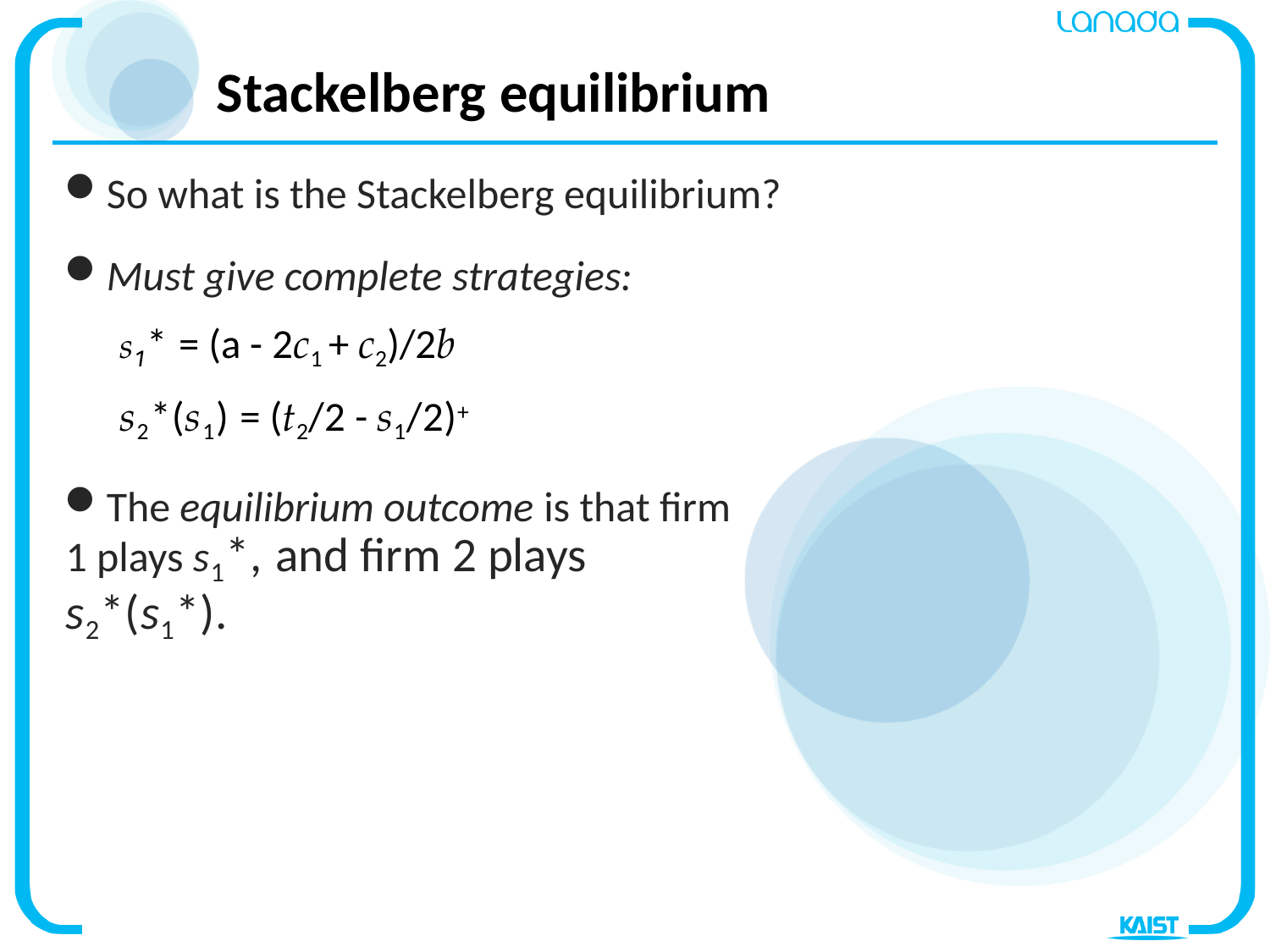

# Stackelberg equilibrium
So what is the Stackelberg equilibrium?
Must give complete strategies:
s1* = (a - 2c1 + c2)/2b
s2*(s1) = (t2/2 - s1/2)+
The equilibrium outcome is that firm 1 plays s1*, and firm 2 plays s2*(s1*).